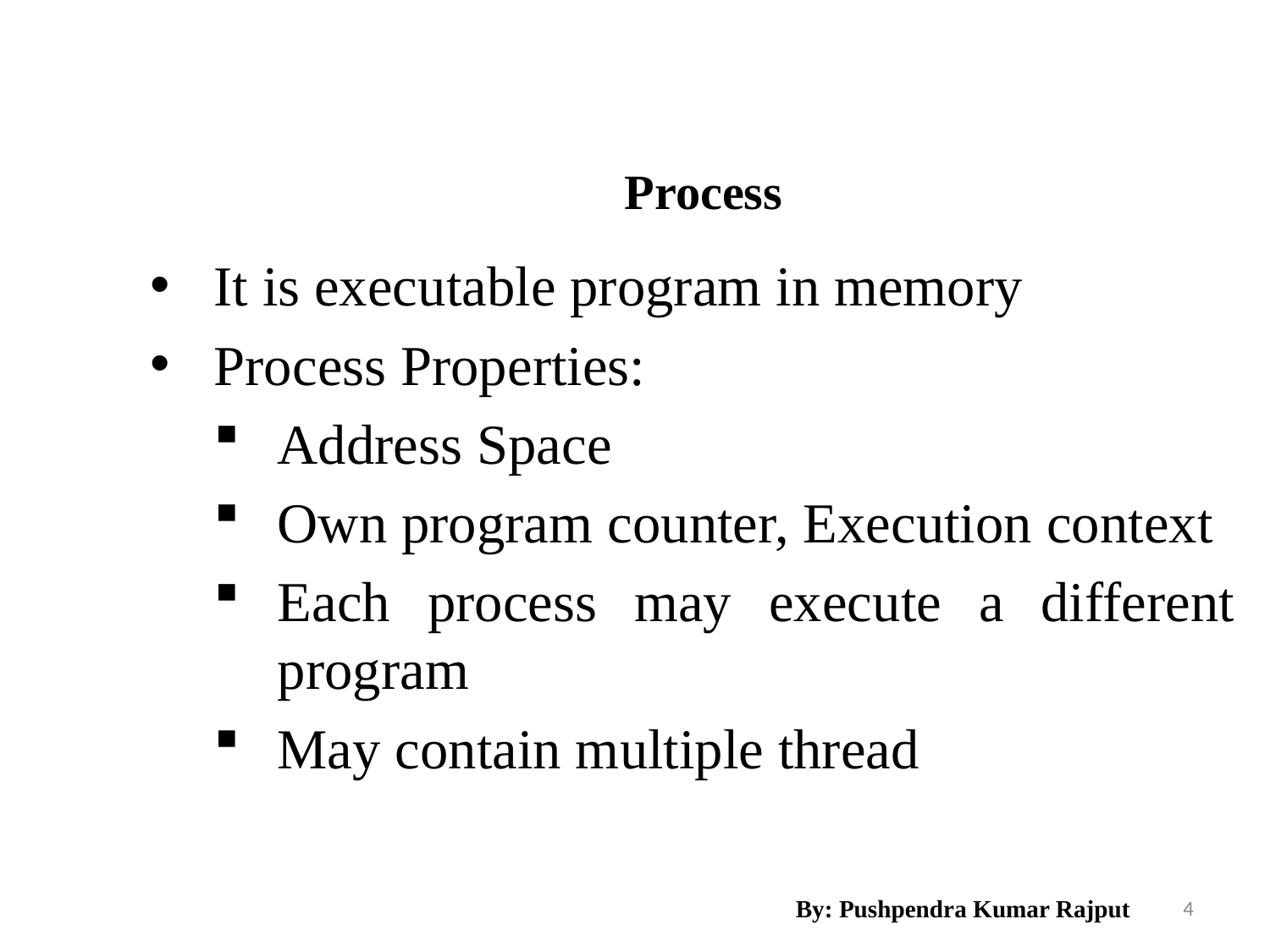

Process
It is executable program in memory
Process Properties:
Address Space
Own program counter, Execution context
Each process may execute a different program
May contain multiple thread
By: Pushpendra Kumar Rajput
4